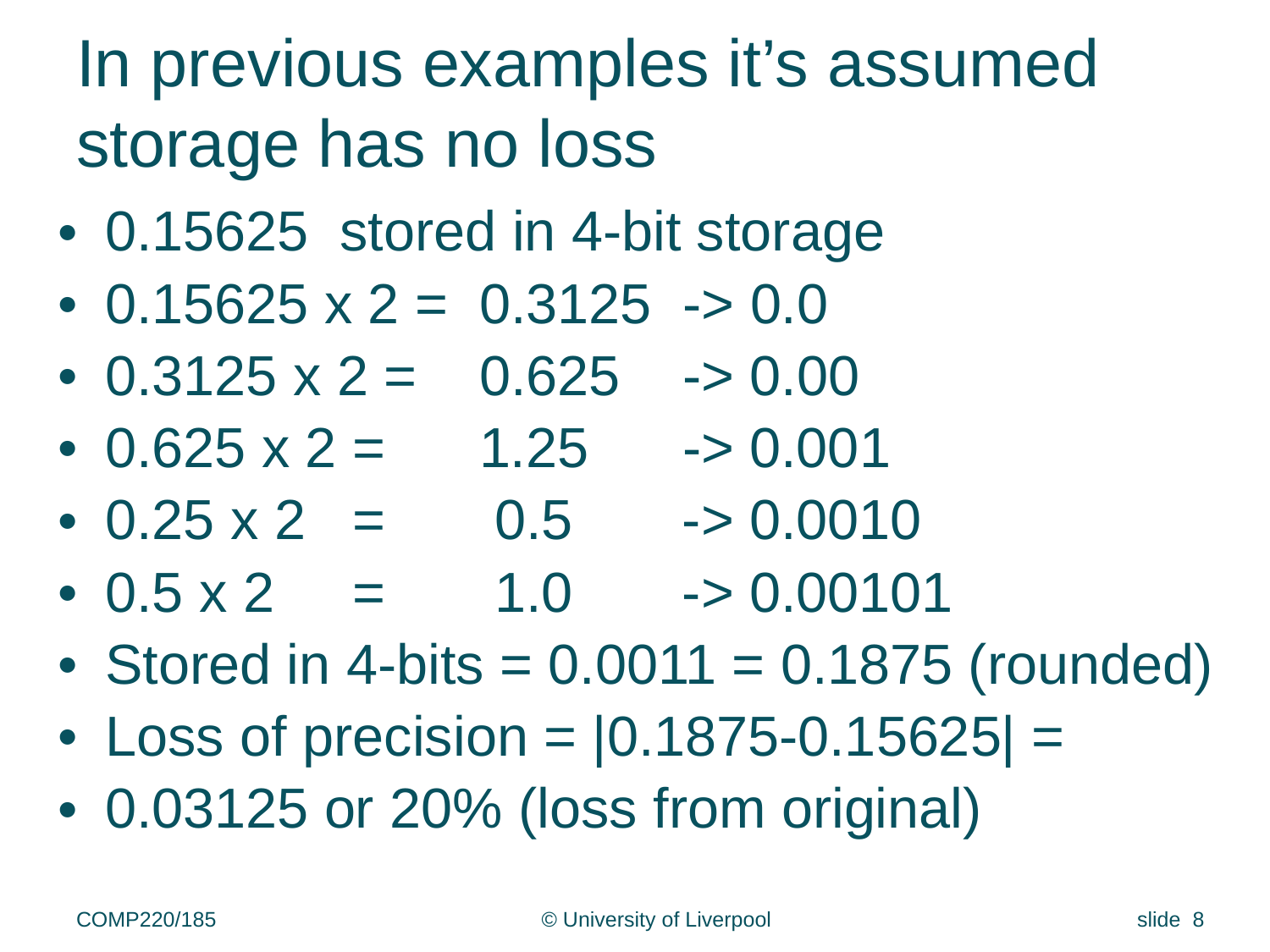

# In previous examples it’s assumed storage has no loss
0.15625  stored in 4-bit storage
0.15625 x 2 =  0.3125  -> 0.0
0.3125 x 2 =    0.625    -> 0.00
0.625 x 2 =      1.25      -> 0.001
0.25 x 2   =       0.5       -> 0.0010
0.5 x 2     =       1.0       -> 0.00101
Stored in 4-bits = 0.0011 = 0.1875 (rounded)
Loss of precision = |0.1875-0.15625| =
0.03125 or 20% (loss from original)

COMP220/185
© University of Liverpool
slide  8